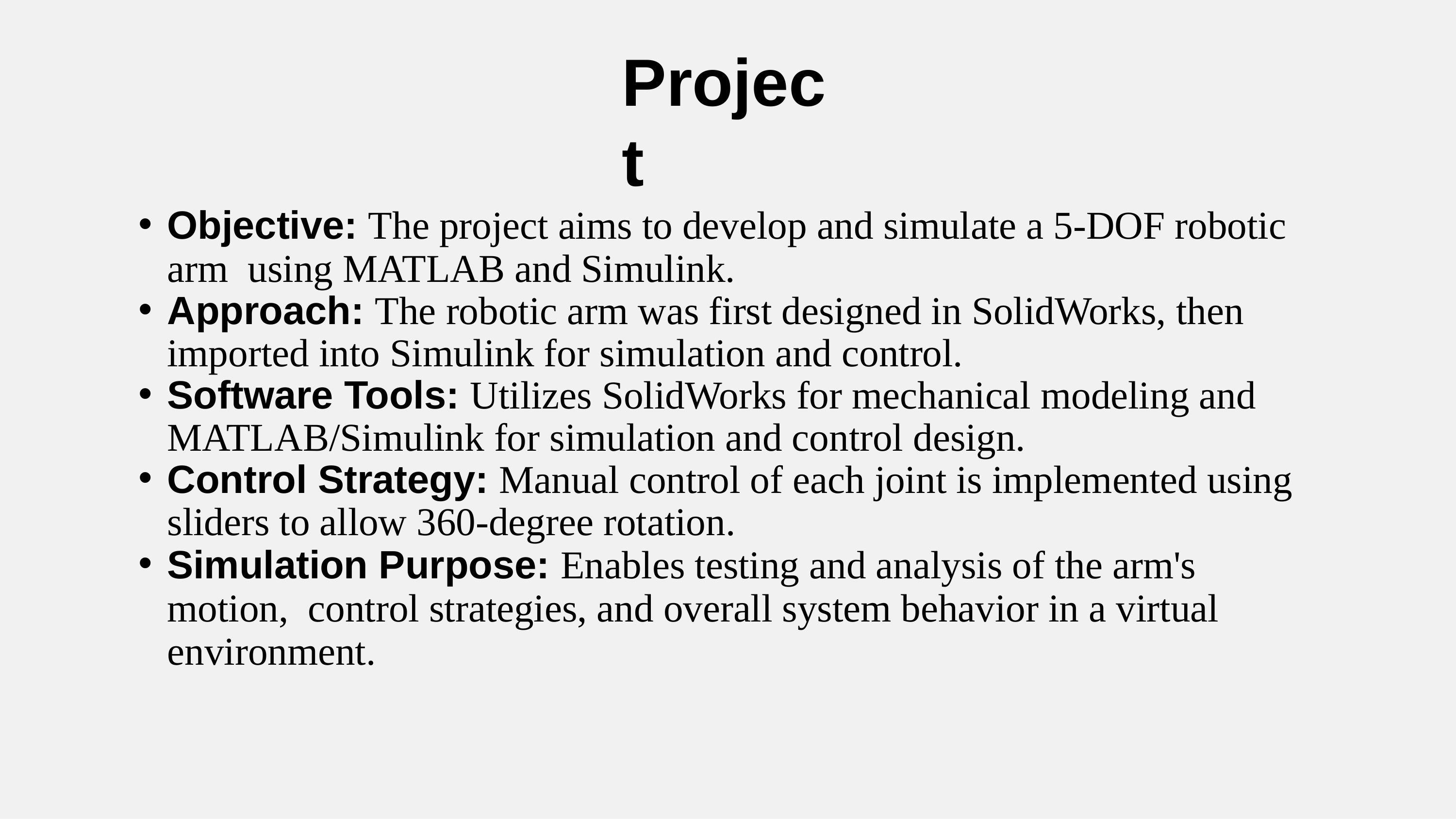

Project
Objective: The project aims to develop and simulate a 5-DOF robotic arm  using MATLAB and Simulink.
Approach: The robotic arm was first designed in SolidWorks, then  imported into Simulink for simulation and control.
Software Tools: Utilizes SolidWorks for mechanical modeling and  MATLAB/Simulink for simulation and control design.
Control Strategy: Manual control of each joint is implemented using  sliders to allow 360-degree rotation.
Simulation Purpose: Enables testing and analysis of the arm's motion,  control strategies, and overall system behavior in a virtual environment.